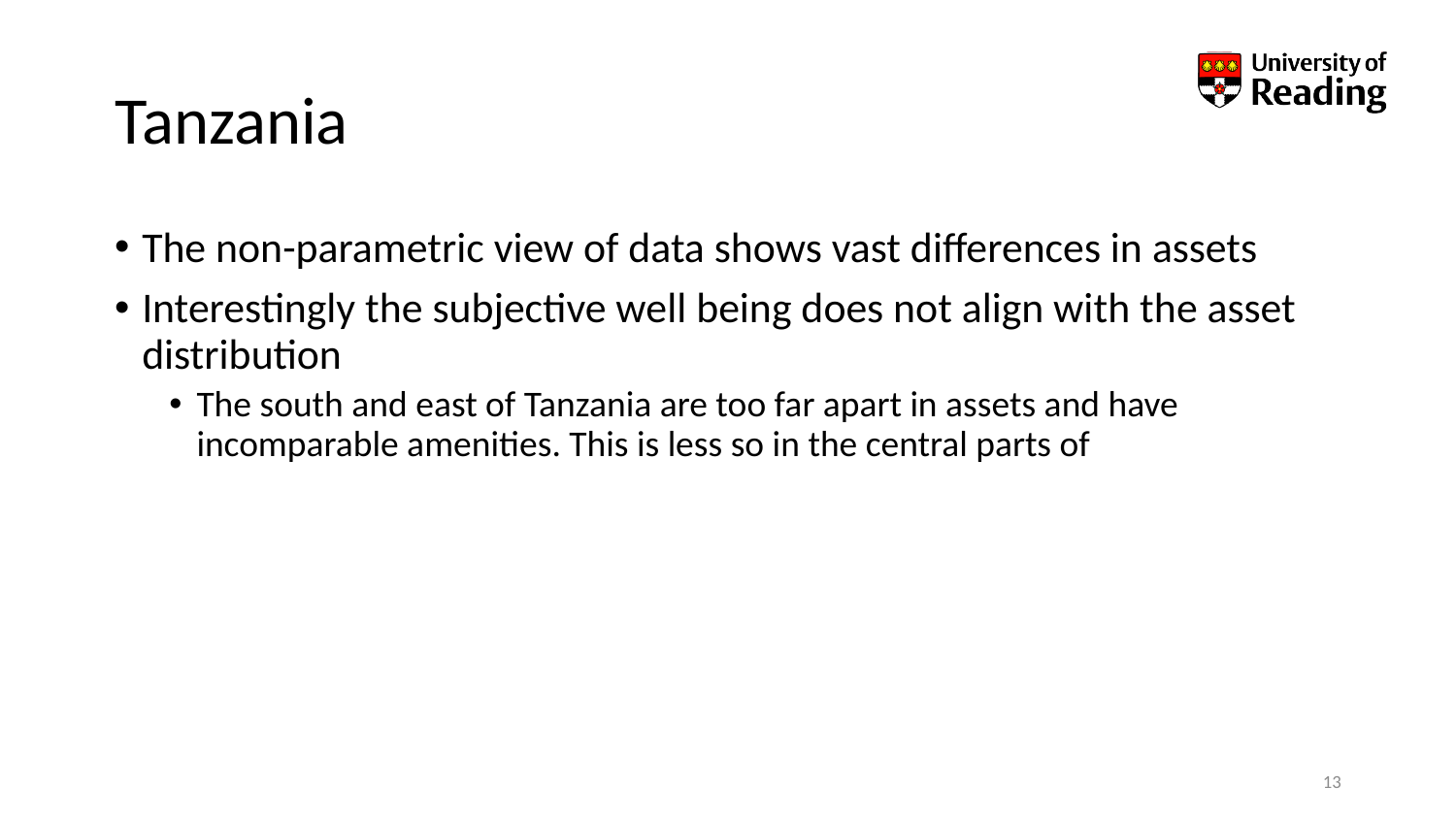

# Tanzania
The non-parametric view of data shows vast differences in assets
Interestingly the subjective well being does not align with the asset distribution
The south and east of Tanzania are too far apart in assets and have incomparable amenities. This is less so in the central parts of

13